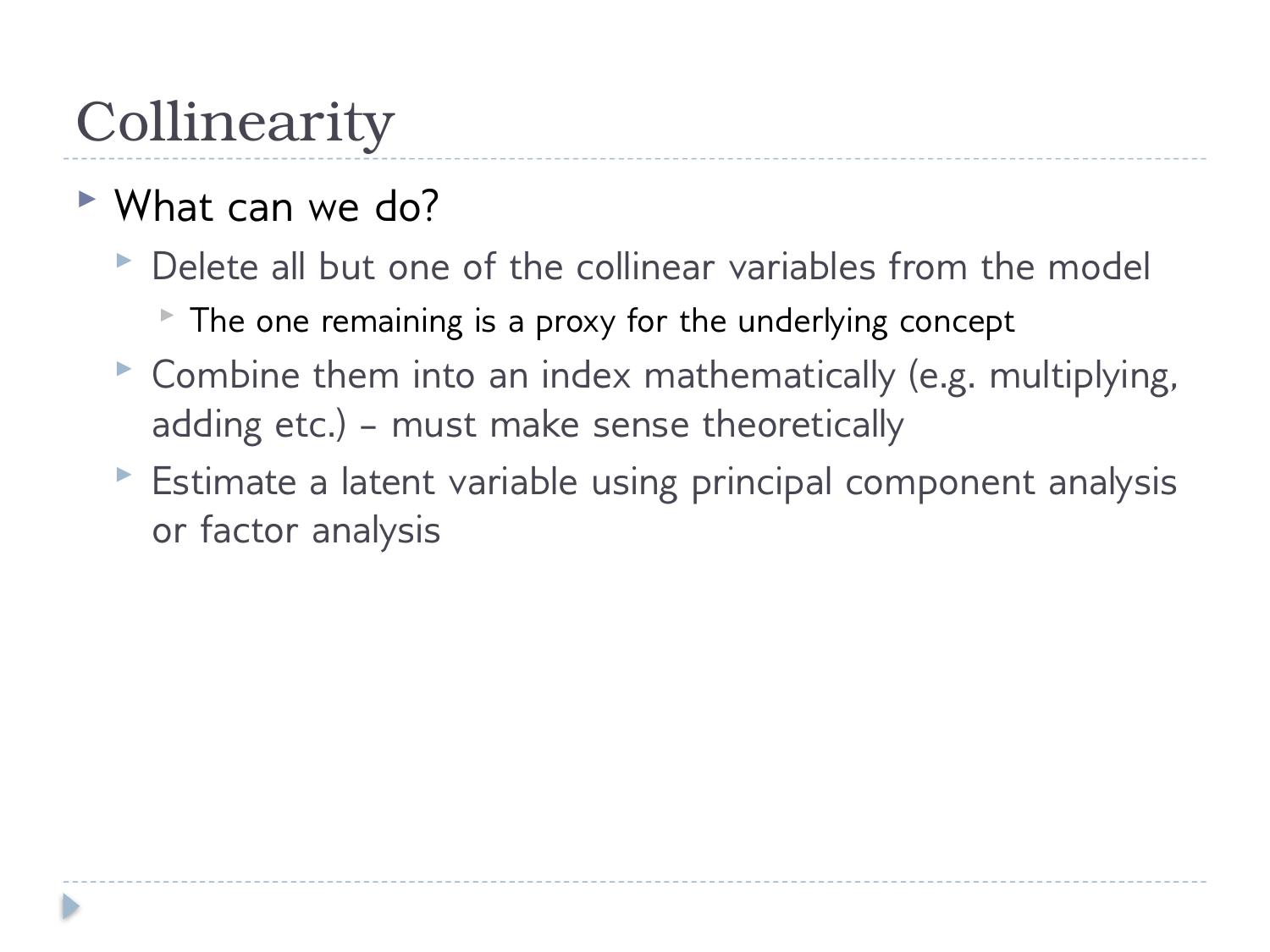

# Collinearity
What can we do?
Delete all but one of the collinear variables from the model
The one remaining is a proxy for the underlying concept
Combine them into an index mathematically (e.g. multiplying, adding etc.) – must make sense theoretically
Estimate a latent variable using principal component analysis or factor analysis